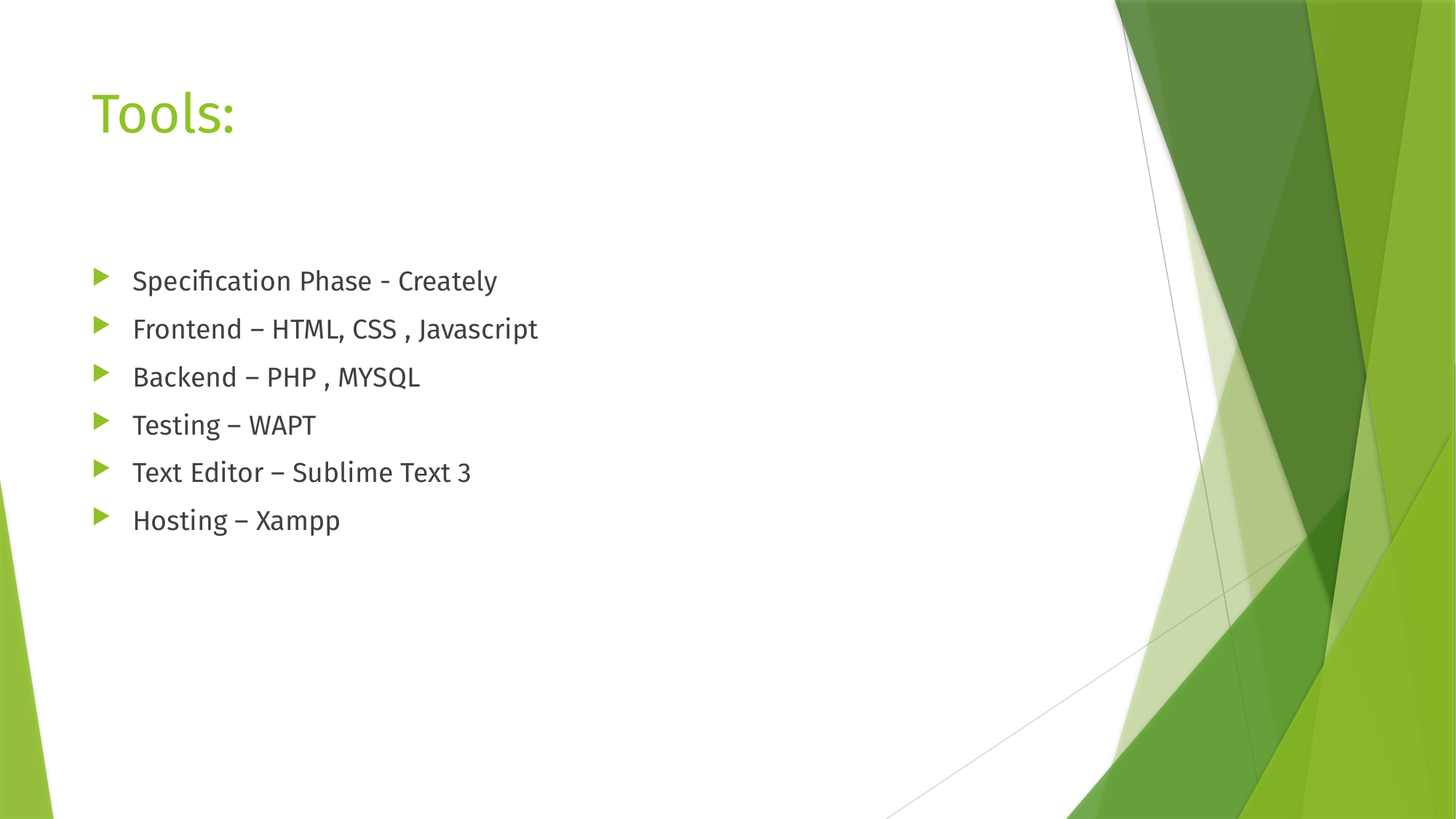

# Tools:
Specification Phase - Creately
Frontend – HTML, CSS , Javascript
Backend – PHP , MYSQL
Testing – WAPT
Text Editor – Sublime Text 3
Hosting – Xampp